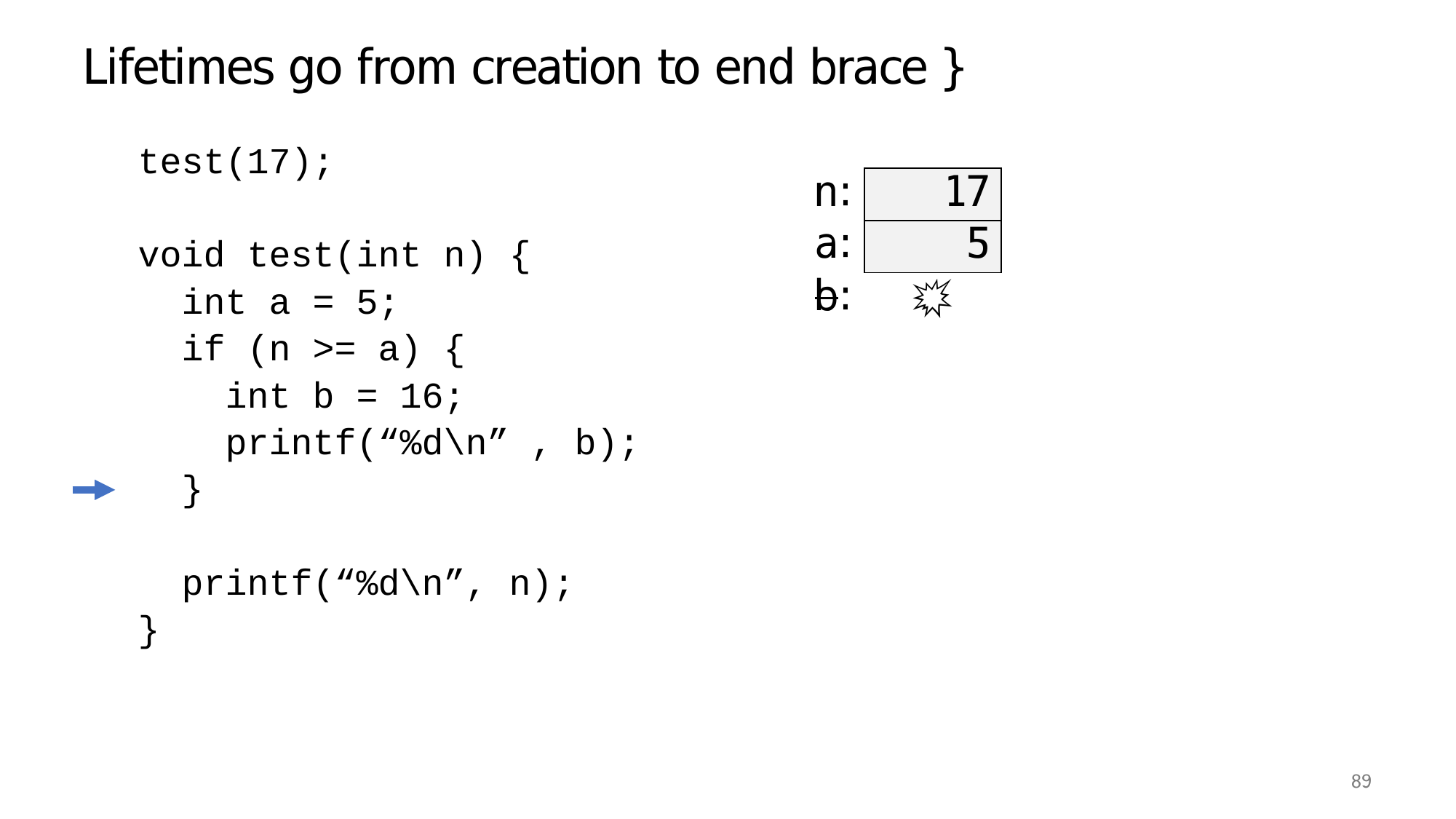

# Lifetimes go from creation to end brace }
test(17);

void test(int n) {
  int a = 5;
  if (n >= a) {
    int b = 16;
    printf(“%d\n” , b);
  }

  printf(“%d\n”, n);
}
| n: | 17 |
| --- | --- |
| a: | 5 |
| b: | 💥 |
89